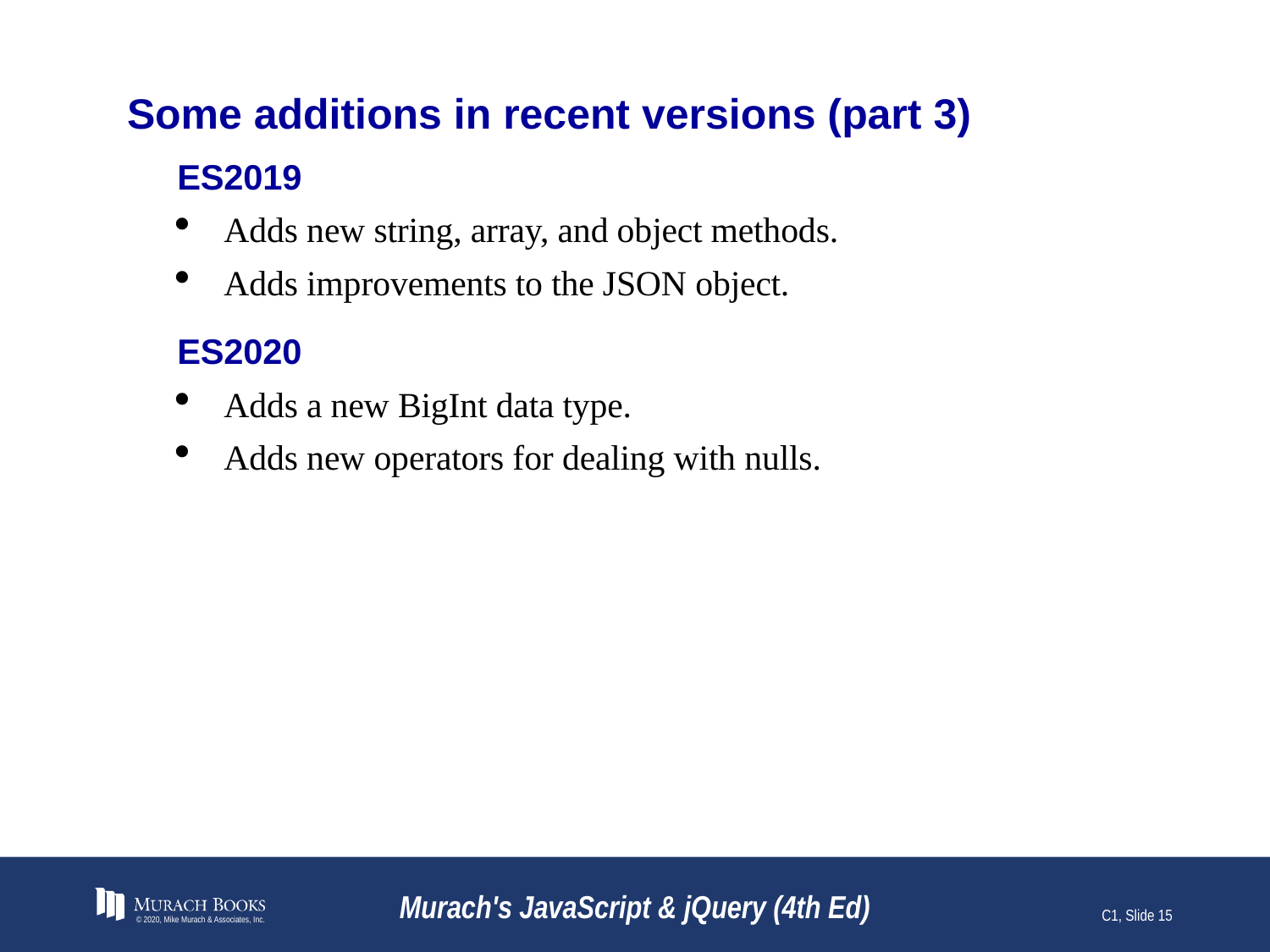

# Some additions in recent versions (part 3)
ES2019
Adds new string, array, and object methods.
Adds improvements to the JSON object.
ES2020
Adds a new BigInt data type.
Adds new operators for dealing with nulls.

© 2020, Mike Murach & Associates, Inc.
Murach's JavaScript & jQuery (4th Ed)

C1, Slide 15